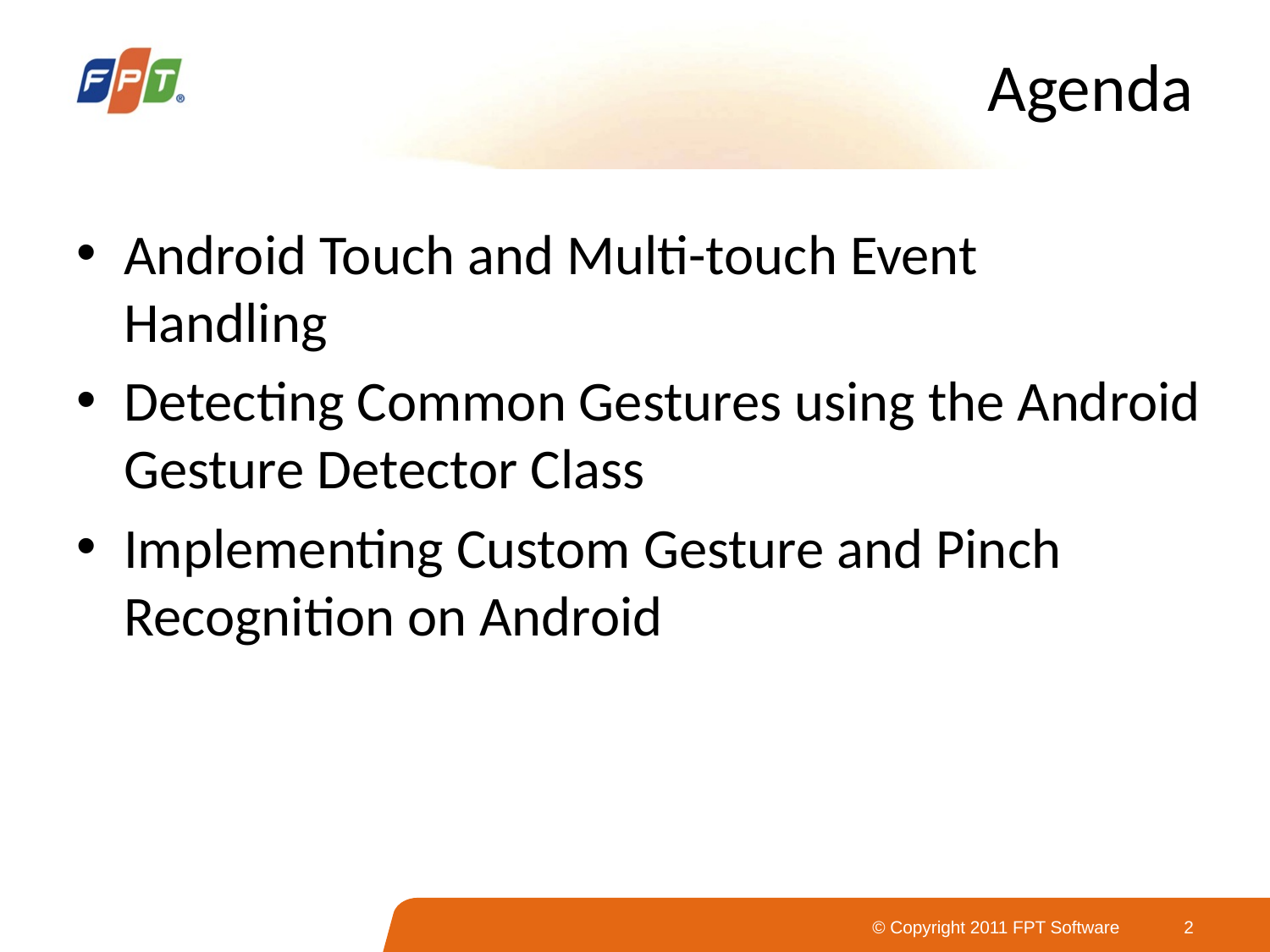

# Agenda
Android Touch and Multi-touch Event
Handling
Detecting Common Gestures using the Android
Gesture Detector Class
Implementing Custom Gesture and Pinch
Recognition on Android